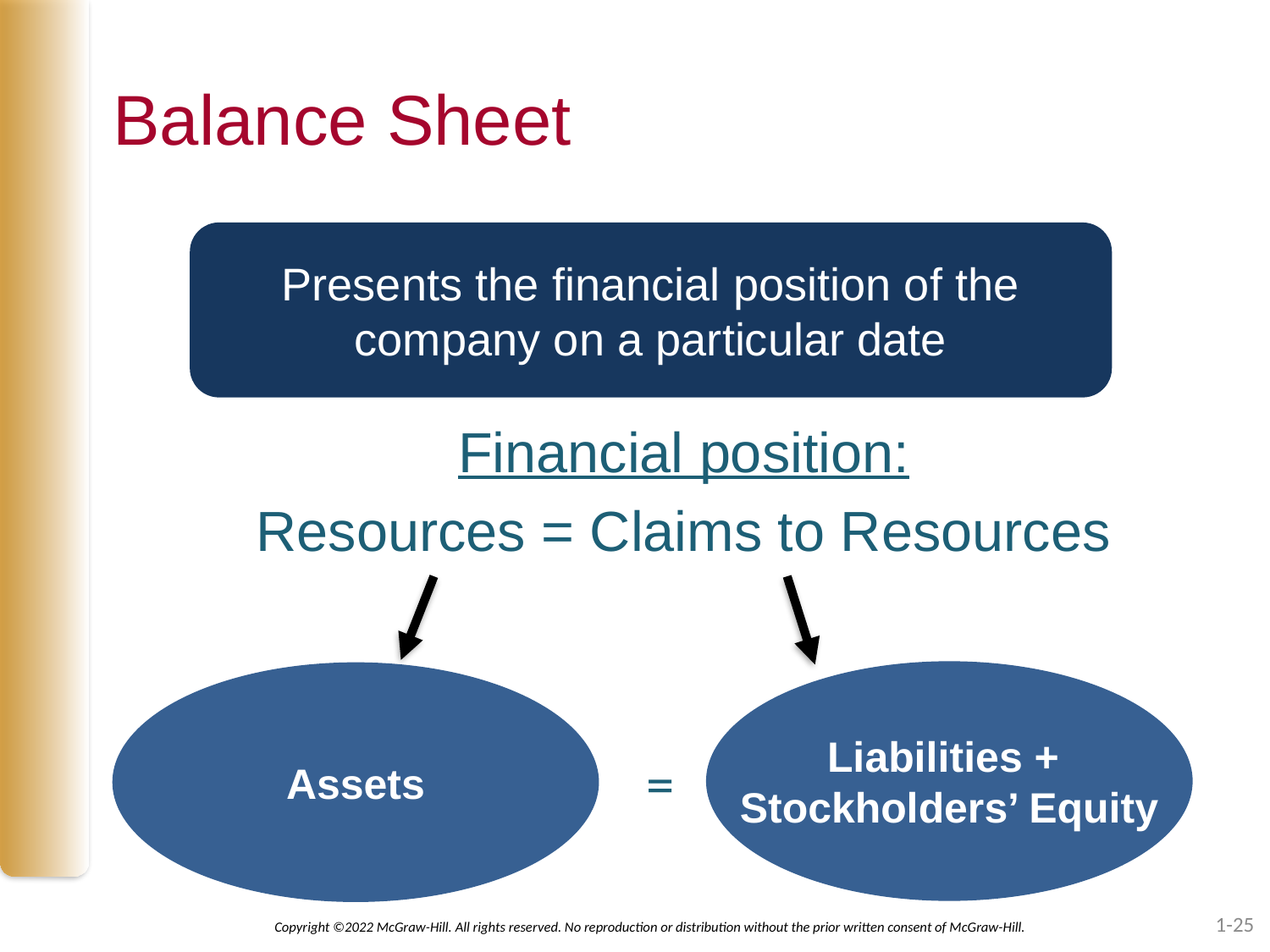

# Balance Sheet

Financial position:
Resources = Claims to Resources
Presents the financial position of the company on a particular date

Liabilities +
Stockholders’ Equity
Assets
=
1-25
Copyright ©2022 McGraw-Hill. All rights reserved. No reproduction or distribution without the prior written consent of McGraw-Hill.